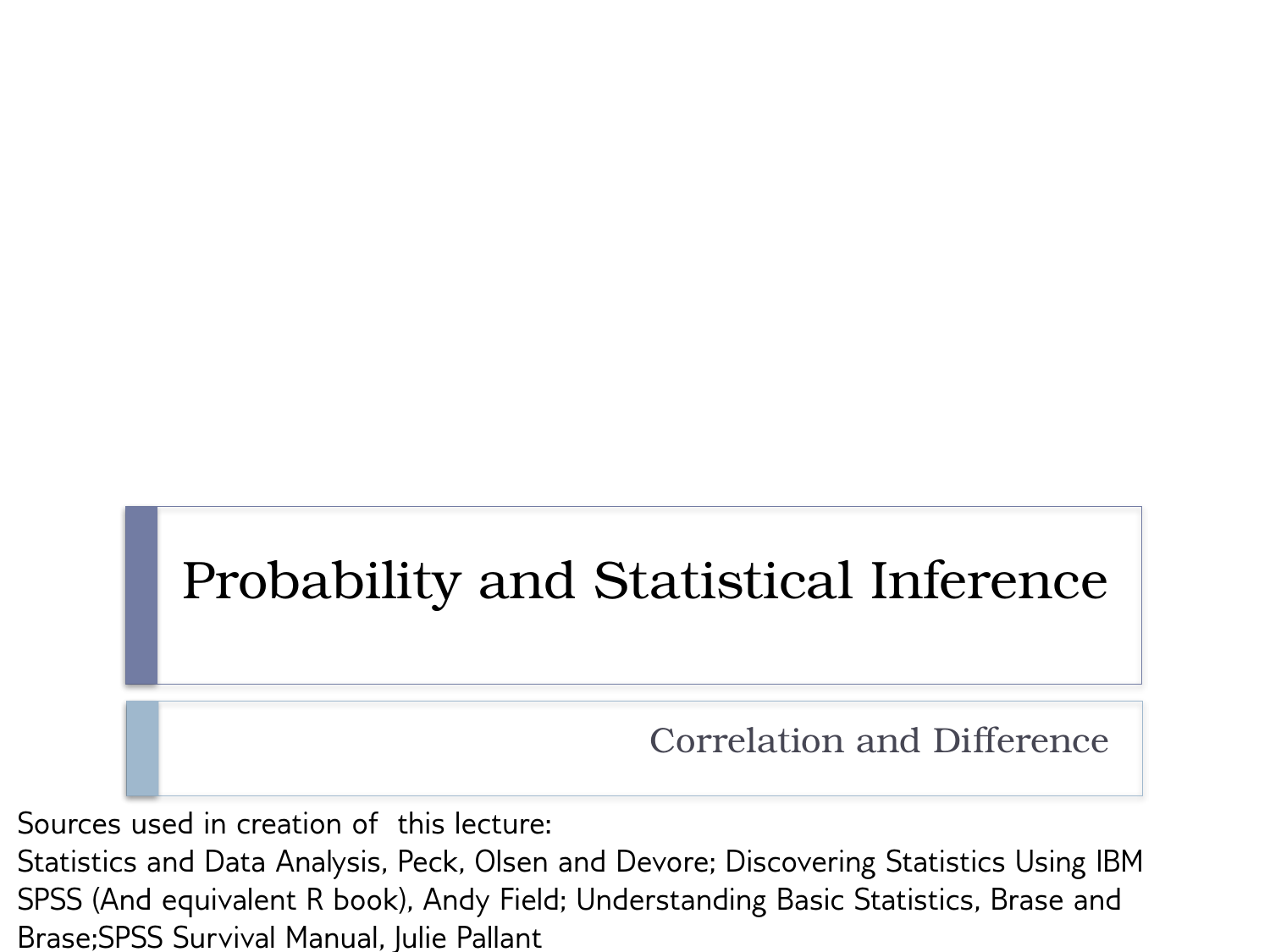

# Probability and Statistical Inference
Correlation and Difference
Sources used in creation of  this lecture:
Statistics and Data Analysis, Peck, Olsen and Devore; Discovering Statistics Using IBM SPSS (And equivalent R book), Andy Field; Understanding Basic Statistics, Brase and Brase;SPSS Survival Manual, Julie Pallant